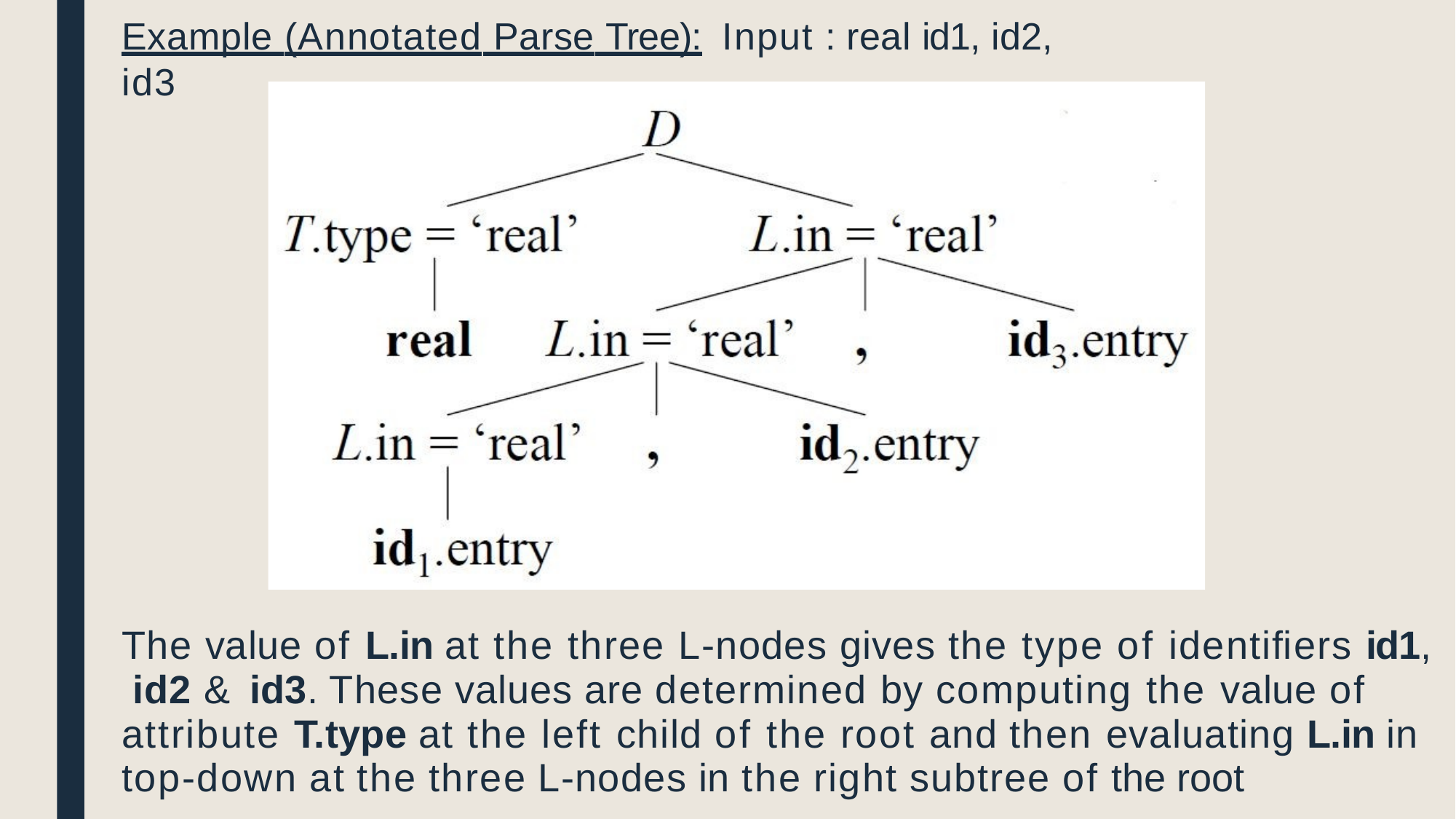

# Example (Annotated Parse Tree):	Input : real id1, id2, id3

The value of L.in at the three L-nodes gives the type of identiﬁers id1,  id2 & id3. These values are determined by computing the value of  attribute T.type at the left child of the root and then evaluating L.in in  top-down at the three L-nodes in the right subtree of the root